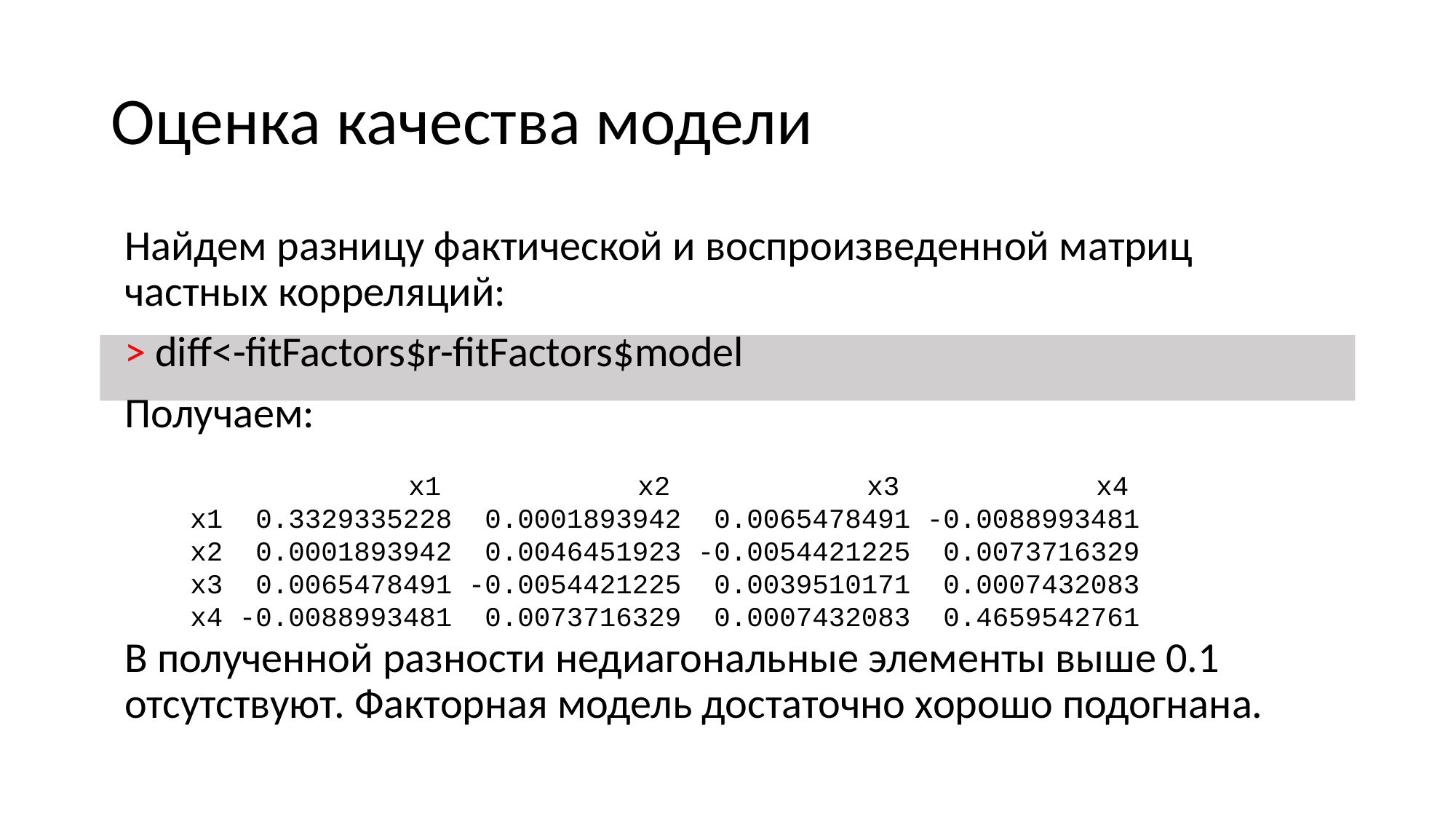

# Оценка качества модели
Найдем разницу фактической и воспроизведенной матриц частных корреляций:
> diff<-fitFactors$r-fitFactors$model
Получаем:

В полученной разности недиагональные элементы выше 0.1 отсутствуют. Факторная модель достаточно хорошо подогнана.

 		x1            x2            x3            x4
x1  0.3329335228  0.0001893942  0.0065478491 -0.0088993481
x2  0.0001893942  0.0046451923 -0.0054421225  0.0073716329
x3  0.0065478491 -0.0054421225  0.0039510171  0.0007432083
x4 -0.0088993481  0.0073716329  0.0007432083  0.4659542761